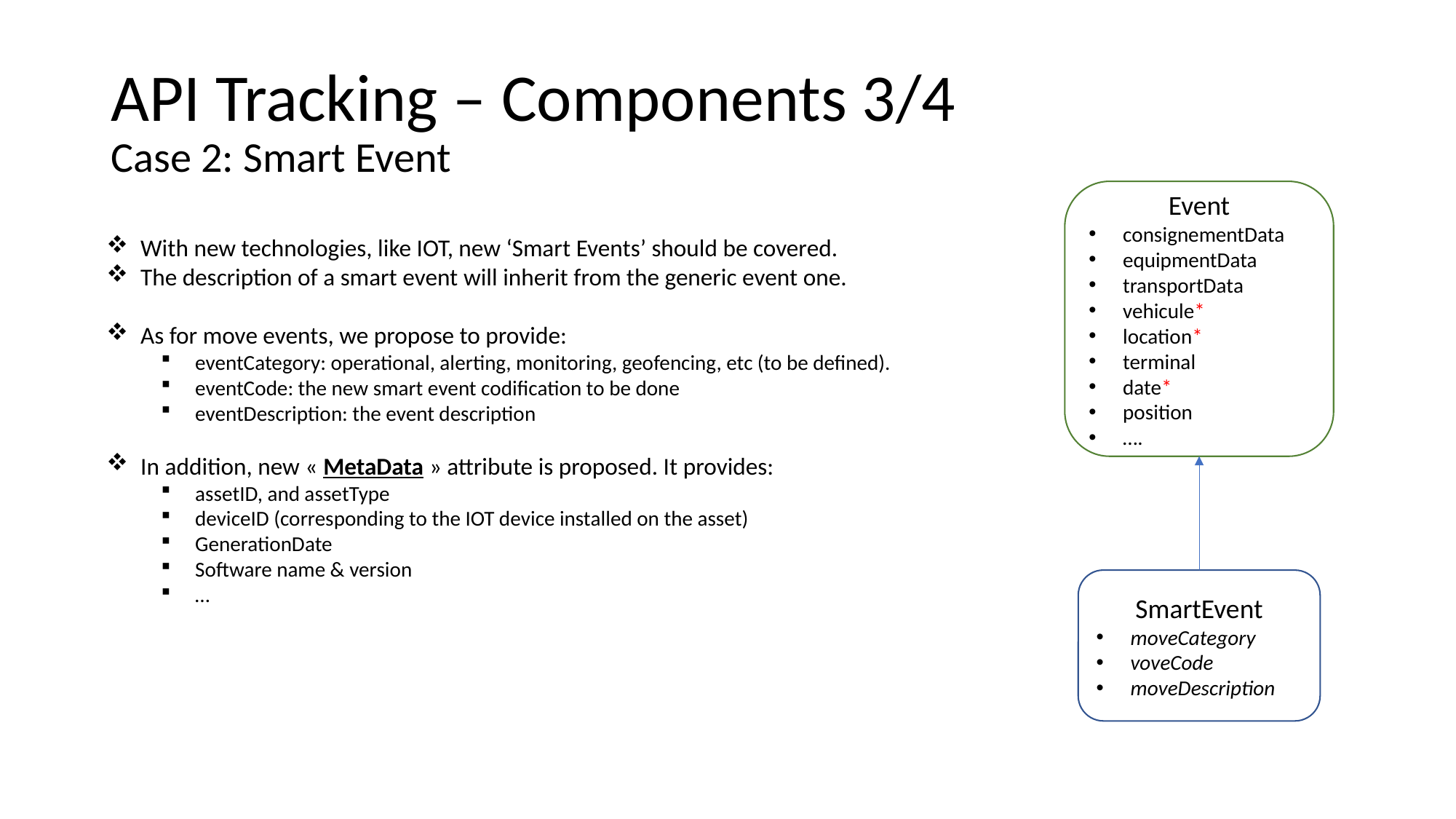

# API Tracking – Components 3/4 Case 2: Smart Event
Event
consignementData
equipmentData
transportData
vehicule*
location*
terminal
date*
position
….

With new technologies, like IOT, new ‘Smart Events’ should be covered.
The description of a smart event will inherit from the generic event one.

As for move events, we propose to provide:
eventCategory: operational, alerting, monitoring, geofencing, etc (to be defined).
eventCode: the new smart event codification to be done
eventDescription: the event description

In addition, new « MetaData » attribute is proposed. It provides:
assetID, and assetType
deviceID (corresponding to the IOT device installed on the asset)
GenerationDate
Software name & version
…
SmartEvent
moveCategory
voveCode
moveDescription